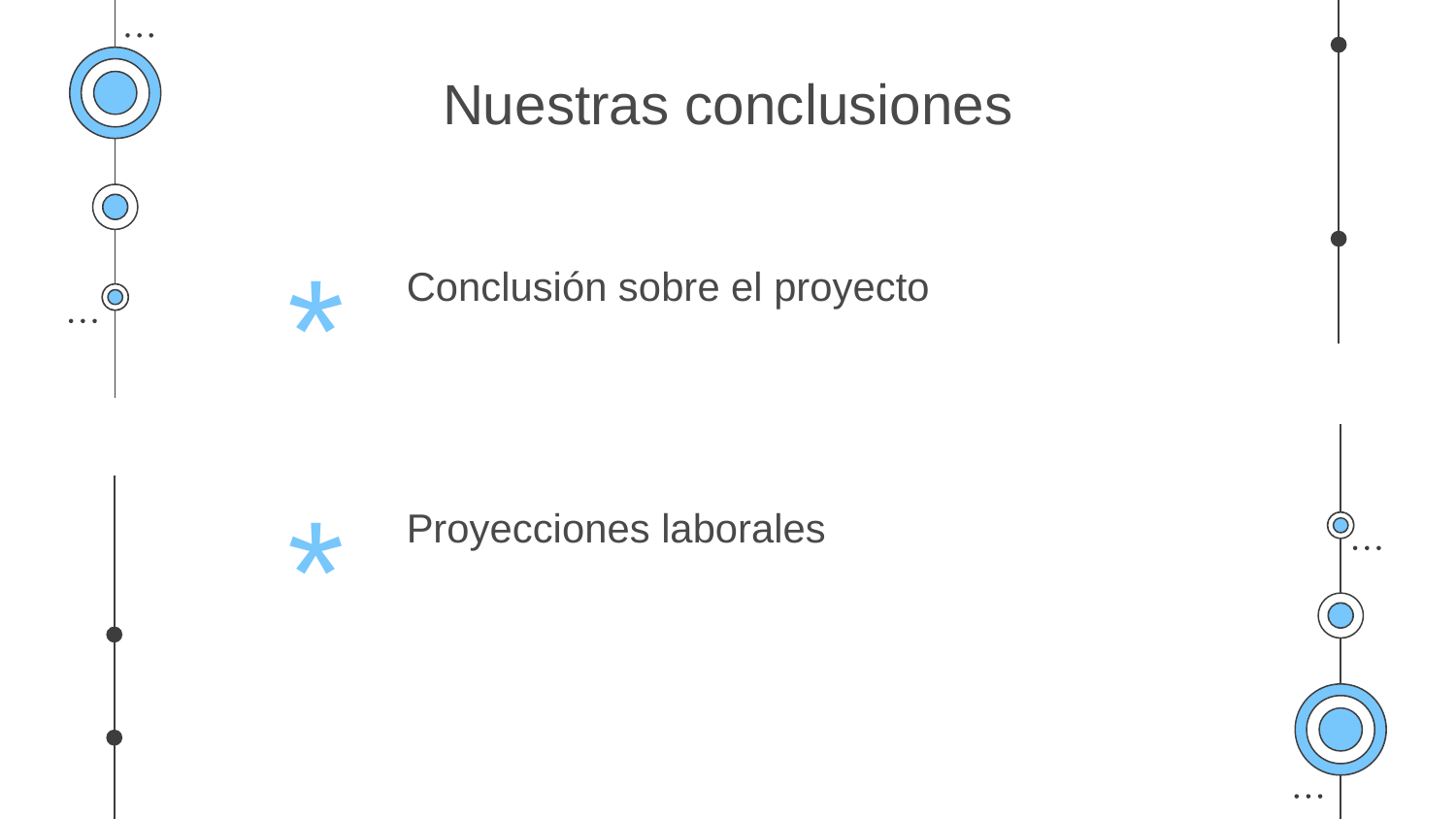

# Nuestras conclusiones
Conclusión sobre el proyecto
*
Proyecciones laborales
*